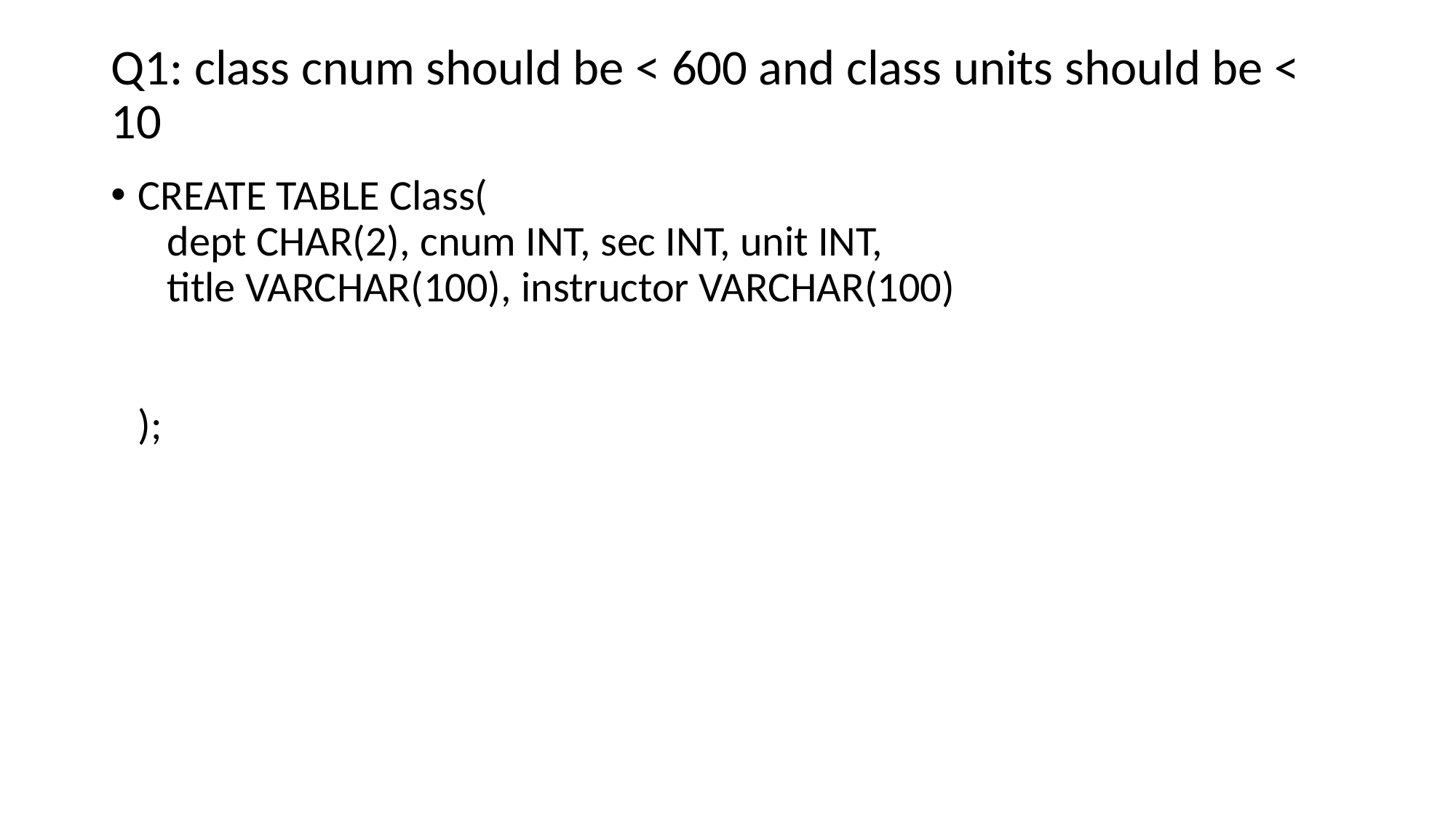

# Q1: class cnum should be < 600 and class units should be < 10
CREATE TABLE Class(
   dept CHAR(2), cnum INT, sec INT, unit INT,
   title VARCHAR(100), instructor VARCHAR(100)
);